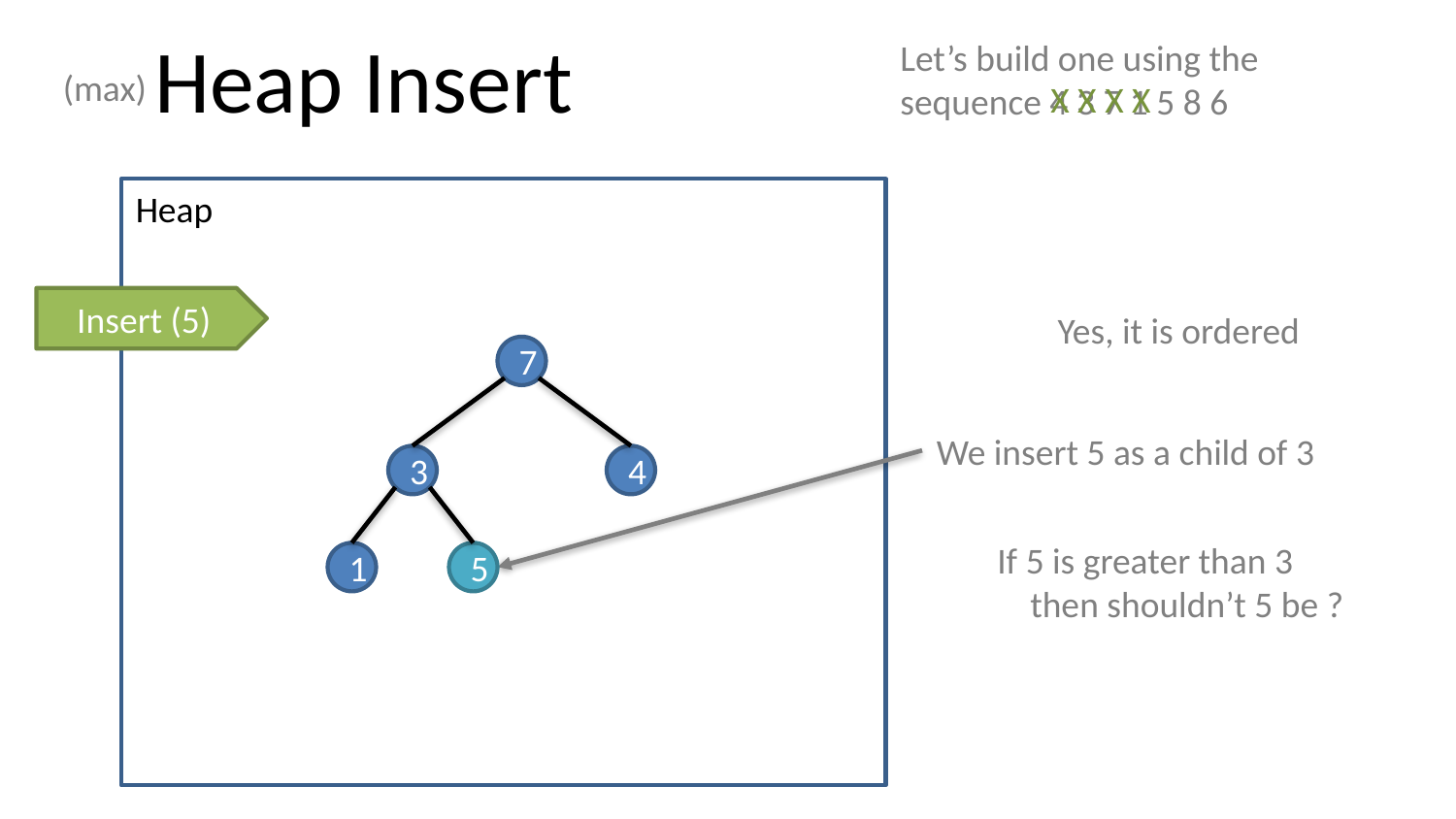

# Heap Insert
Let’s build one using the sequence 4 3 7 1 5 8 6
(max)
X X X X
Heap
Insert (5)
Yes, it is ordered
7
We insert 5 as a child of 3
3
4
If 5 is greater than 3
    then shouldn’t 5 be ?
1
5